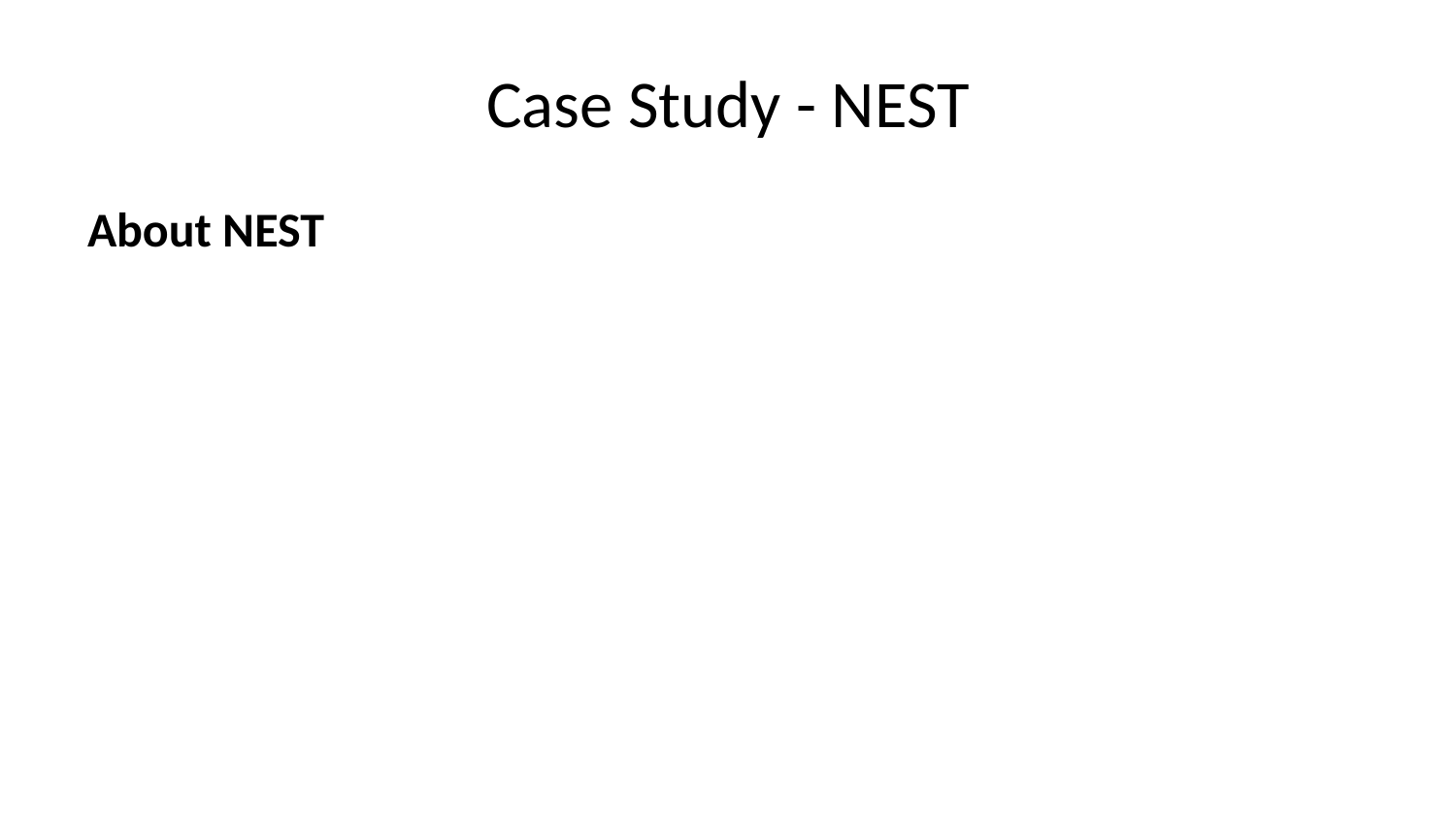

# Case Study - NEST
About NEST